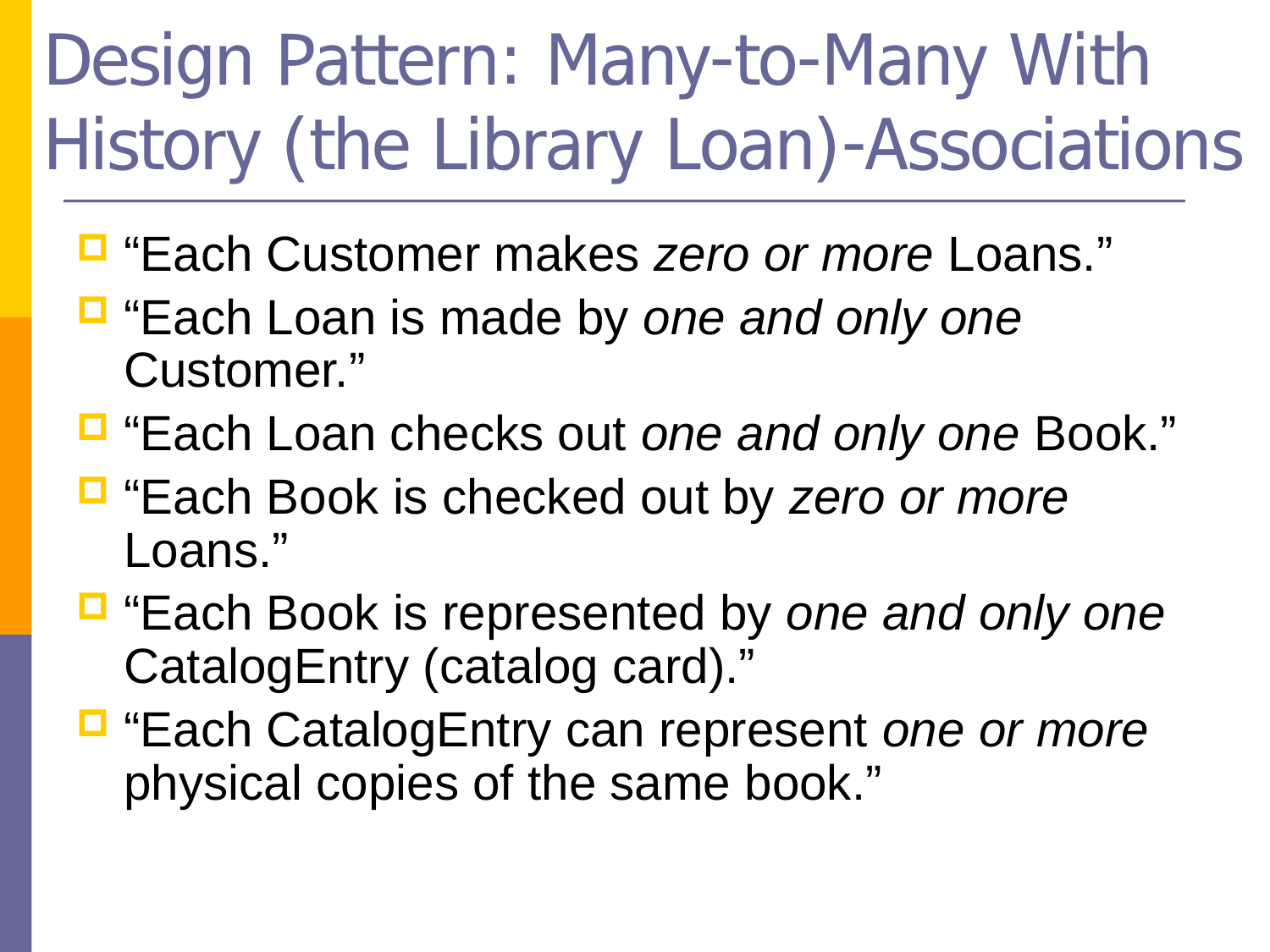

# Design Pattern: Many-to-Many With History (the Library Loan)-Associations
“Each Customer makes zero or more Loans.”
“Each Loan is made by one and only one Customer.”
“Each Loan checks out one and only one Book.”
“Each Book is checked out by zero or more Loans.”
“Each Book is represented by one and only one CatalogEntry (catalog card).”
“Each CatalogEntry can represent one or more physical copies of the same book.”